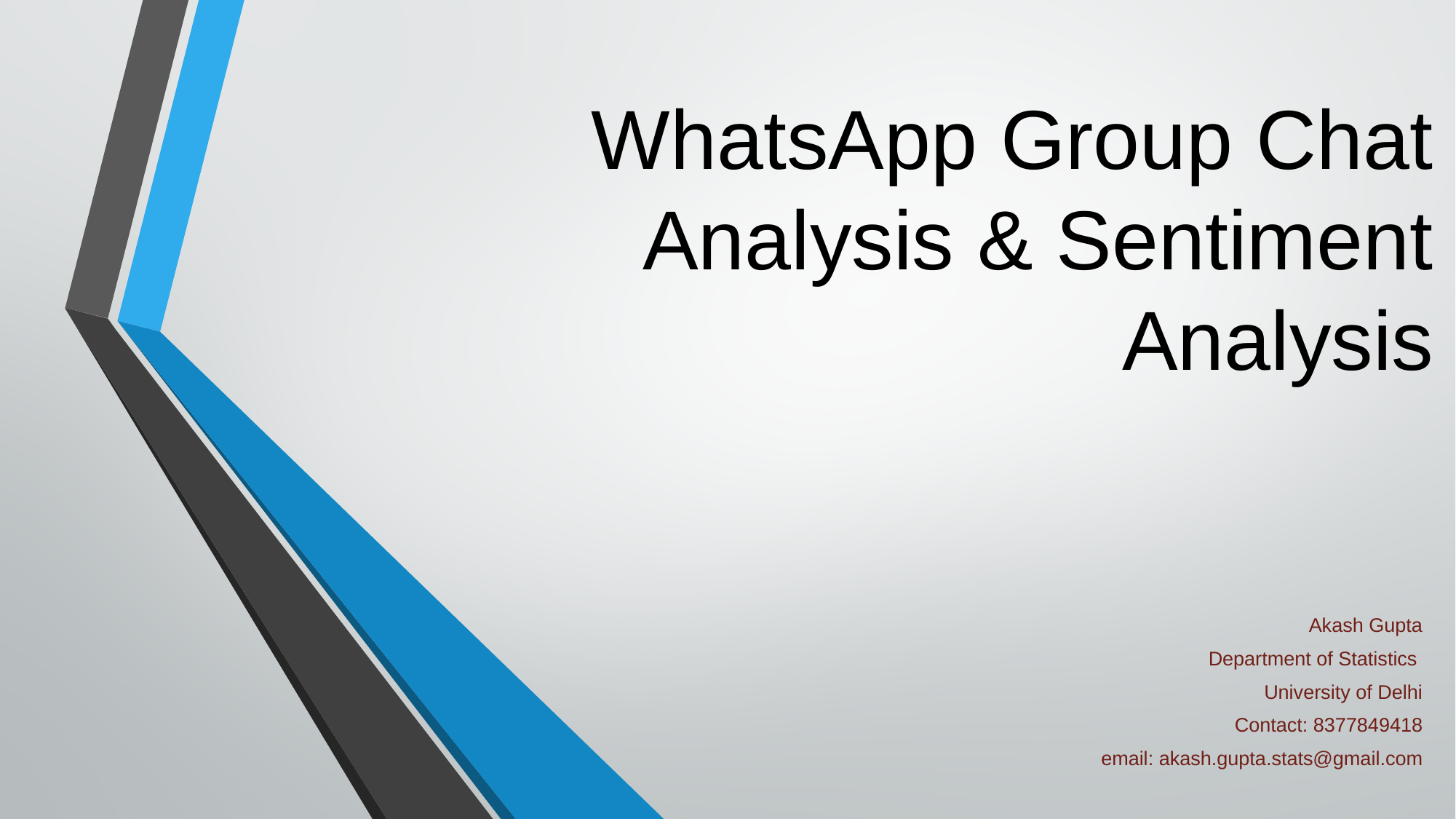

# WhatsApp Group Chat Analysis & Sentiment Analysis

Akash Gupta
Department of Statistics
University of Delhi
Contact: 8377849418
email: akash.gupta.stats@gmail.com